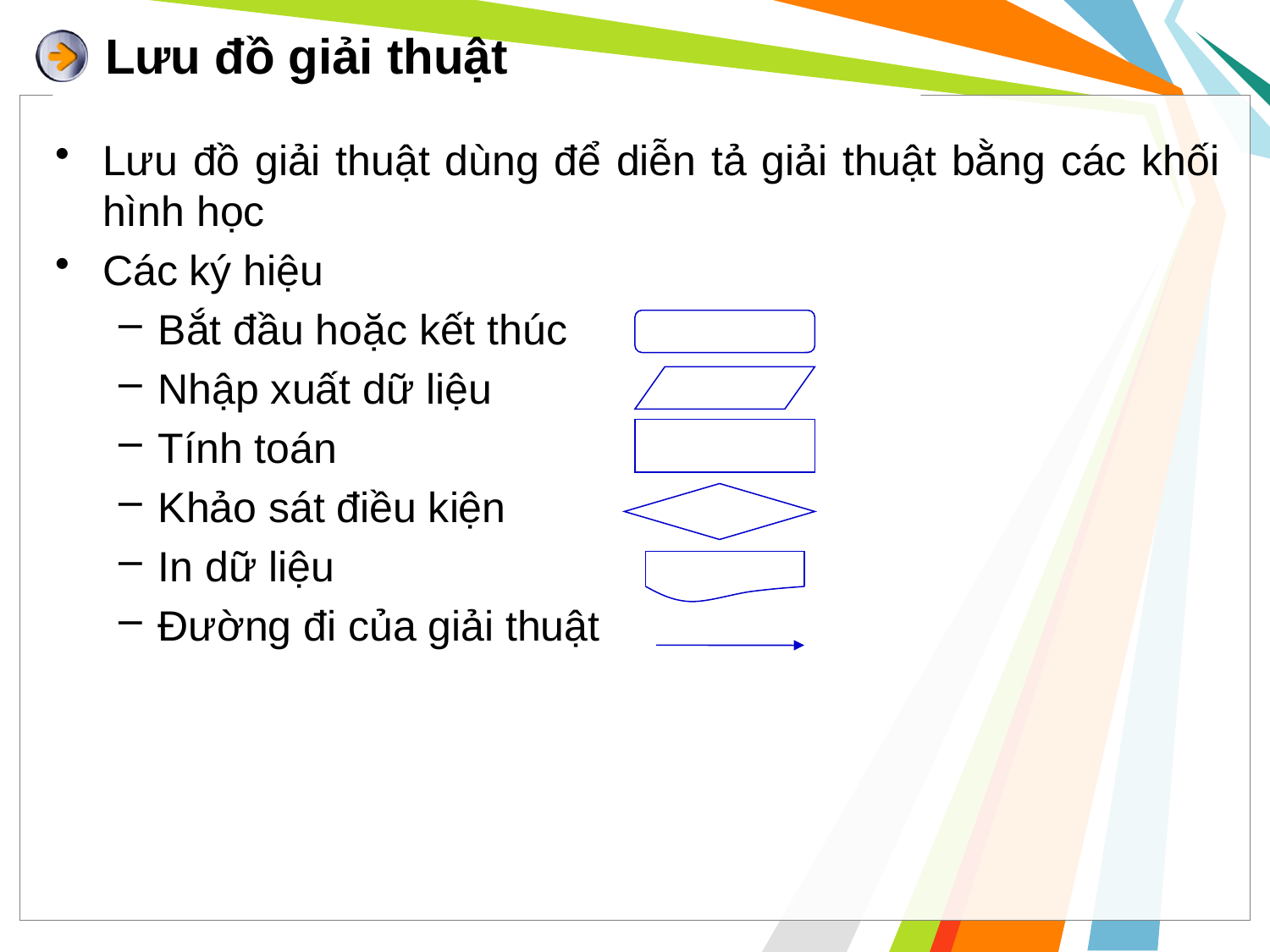

# Lưu đồ giải thuật
Lưu đồ giải thuật dùng để diễn tả giải thuật bằng các khối hình học
Các ký hiệu
Bắt đầu hoặc kết thúc
Nhập xuất dữ liệu
Tính toán
Khảo sát điều kiện
In dữ liệu
Đường đi của giải thuật